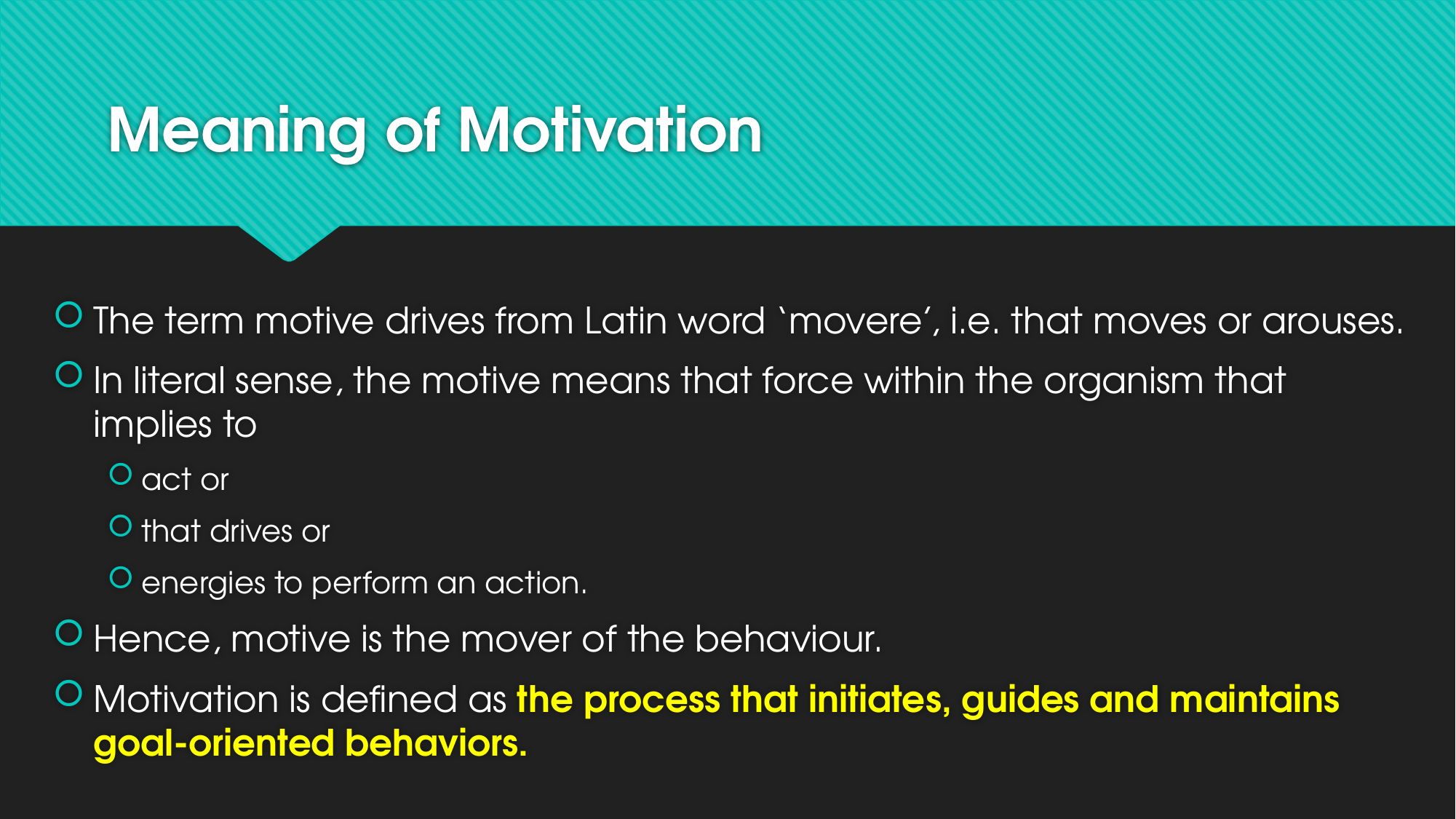

# Meaning of Motivation
The term motive drives from Latin word ‘movere’, i.e. that moves or arouses.
In literal sense, the motive means that force within the organism that implies to
act or
that drives or
energies to perform an action.
Hence, motive is the mover of the behaviour.
Motivation is defined as the process that initiates, guides and maintains goal-oriented behaviors.